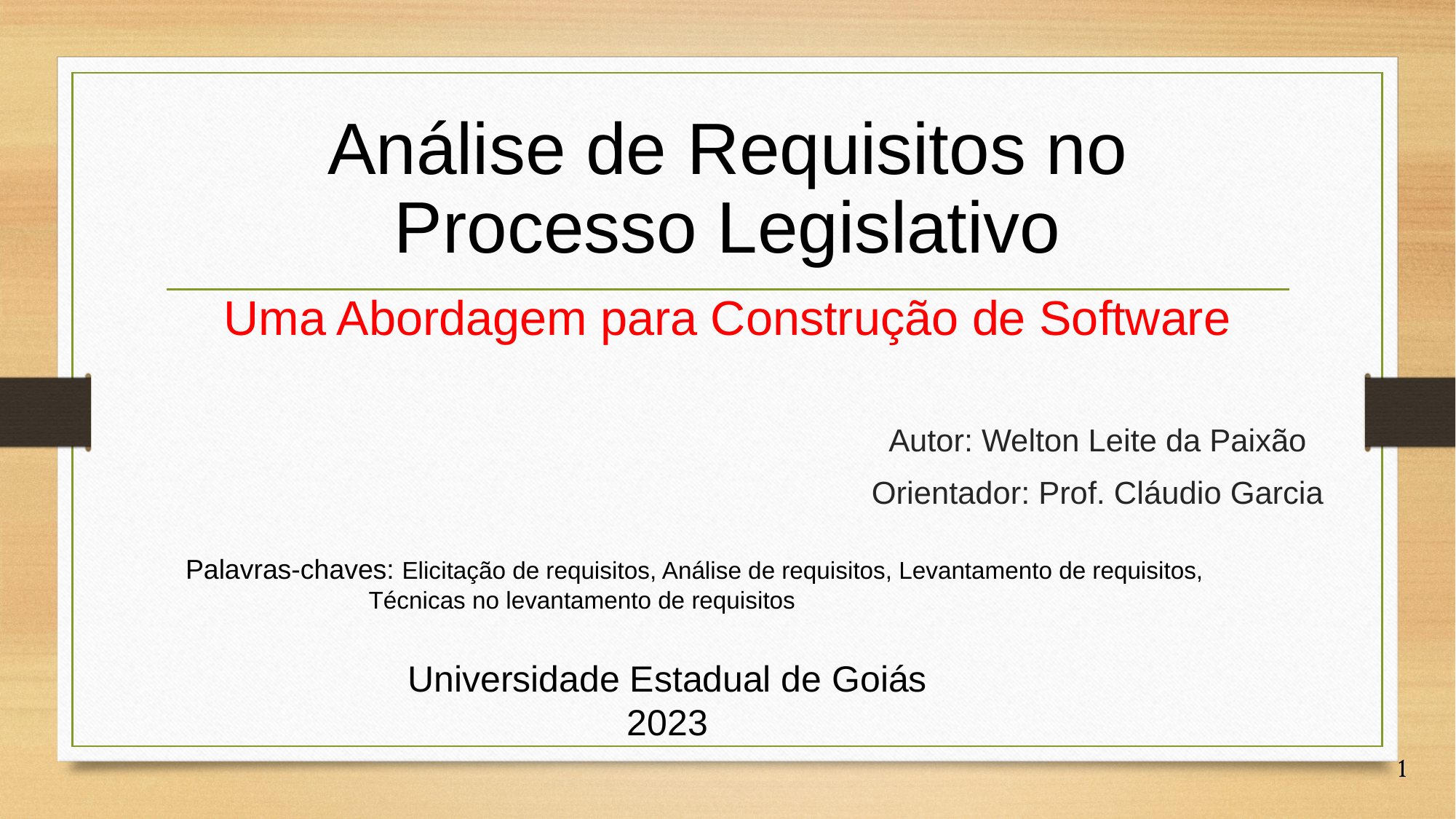

Análise de Requisitos no Processo Legislativo
Uma Abordagem para Construção de Software
Autor: Welton Leite da Paixão
Orientador: Prof. Cláudio Garcia

Palavras-chaves: Elicitação de requisitos, Análise de requisitos, Levantamento de requisitos,
	           Técnicas no levantamento de requisitos
Universidade Estadual de Goiás
2023
1